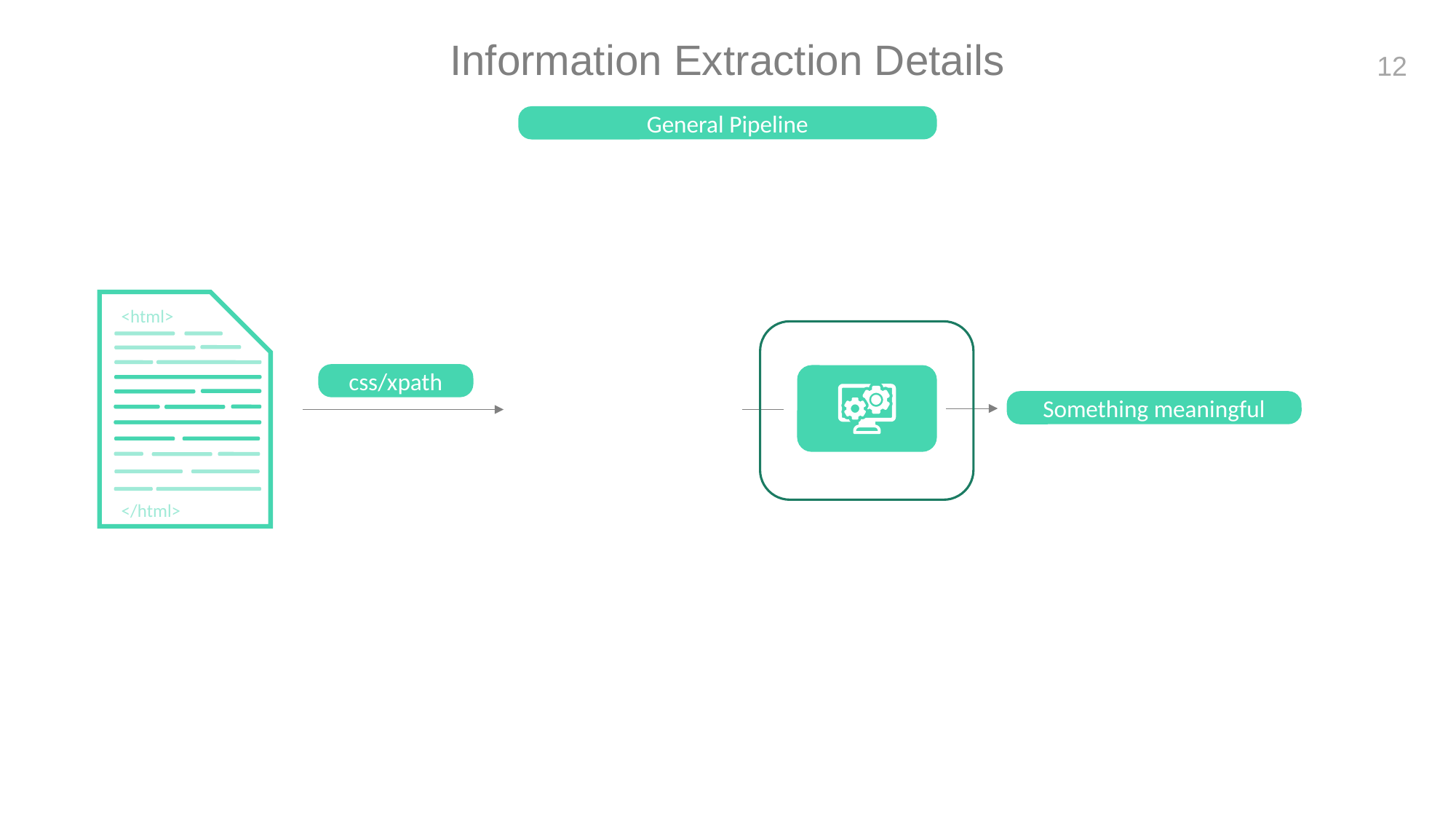

Information Extraction Details
12
General Pipeline

<html>

css/xpath

Something meaningful

</html>